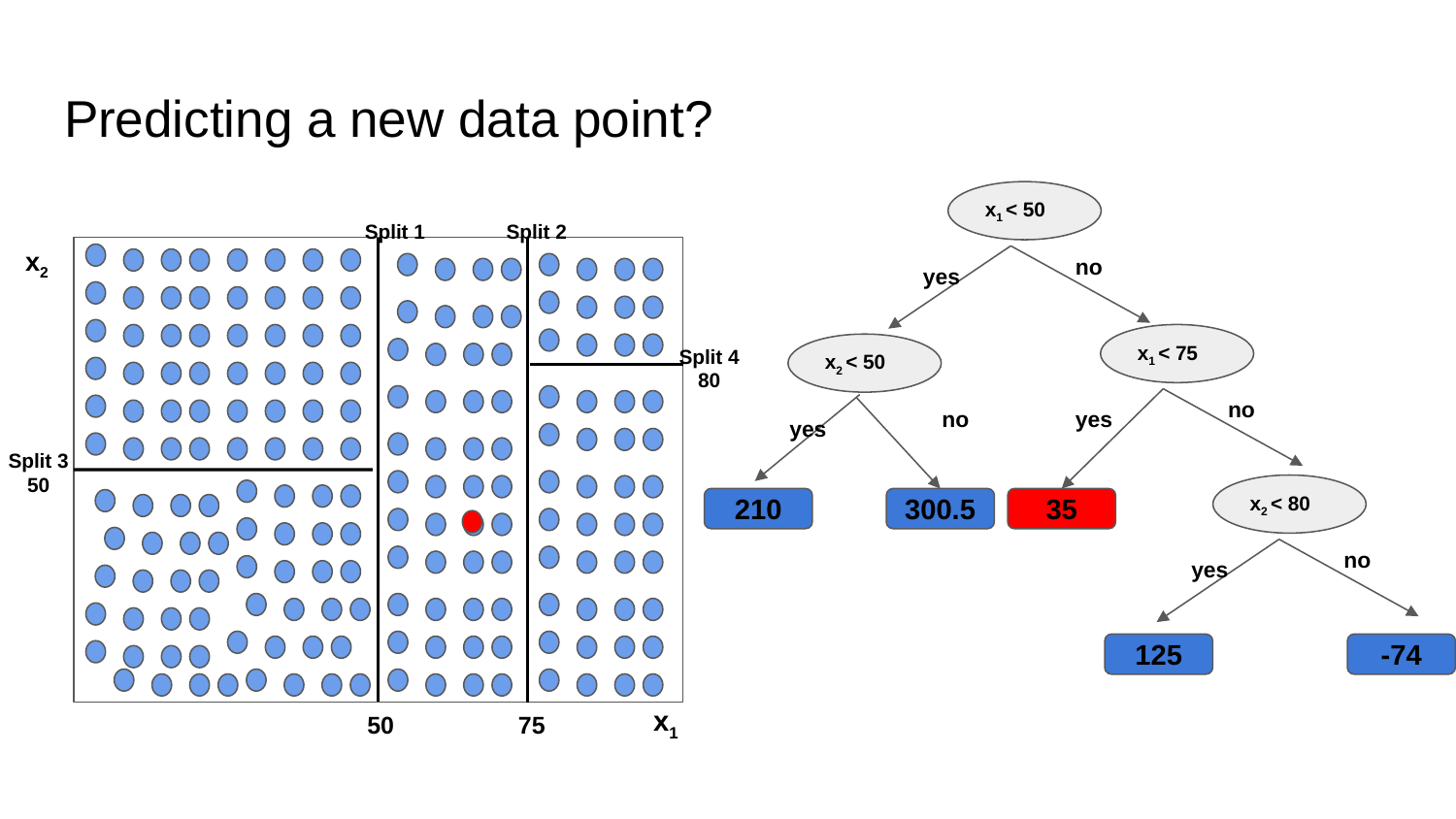

# Predicting a new data point?

x1 < 50
Split 1
Split 2
x2

no

yes

x1 < 75

Split 4
80

x2 < 50

no

no
yes

yes

Split 3
50

x2 < 80

210
300.5
35

no
yes

125
-74

x1
50
75